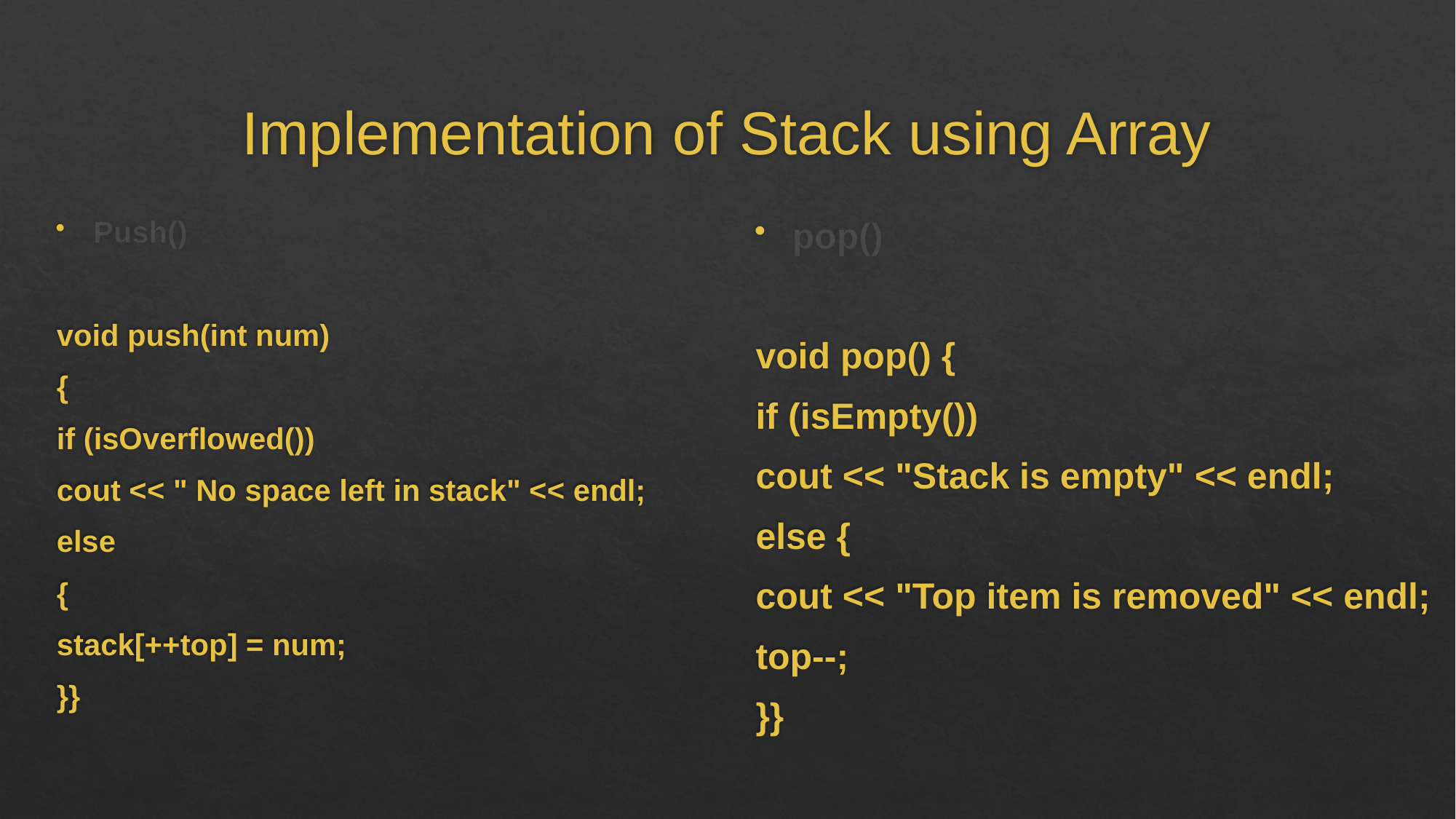

# Implementation of Stack using Array
Push()

void push(int num)
{
if (isOverflowed())
cout << " No space left in stack" << endl;
else
{
stack[++top] = num;
}}
pop()

void pop() {
if (isEmpty())
cout << "Stack is empty" << endl;
else {
cout << "Top item is removed" << endl;
top--;
}}